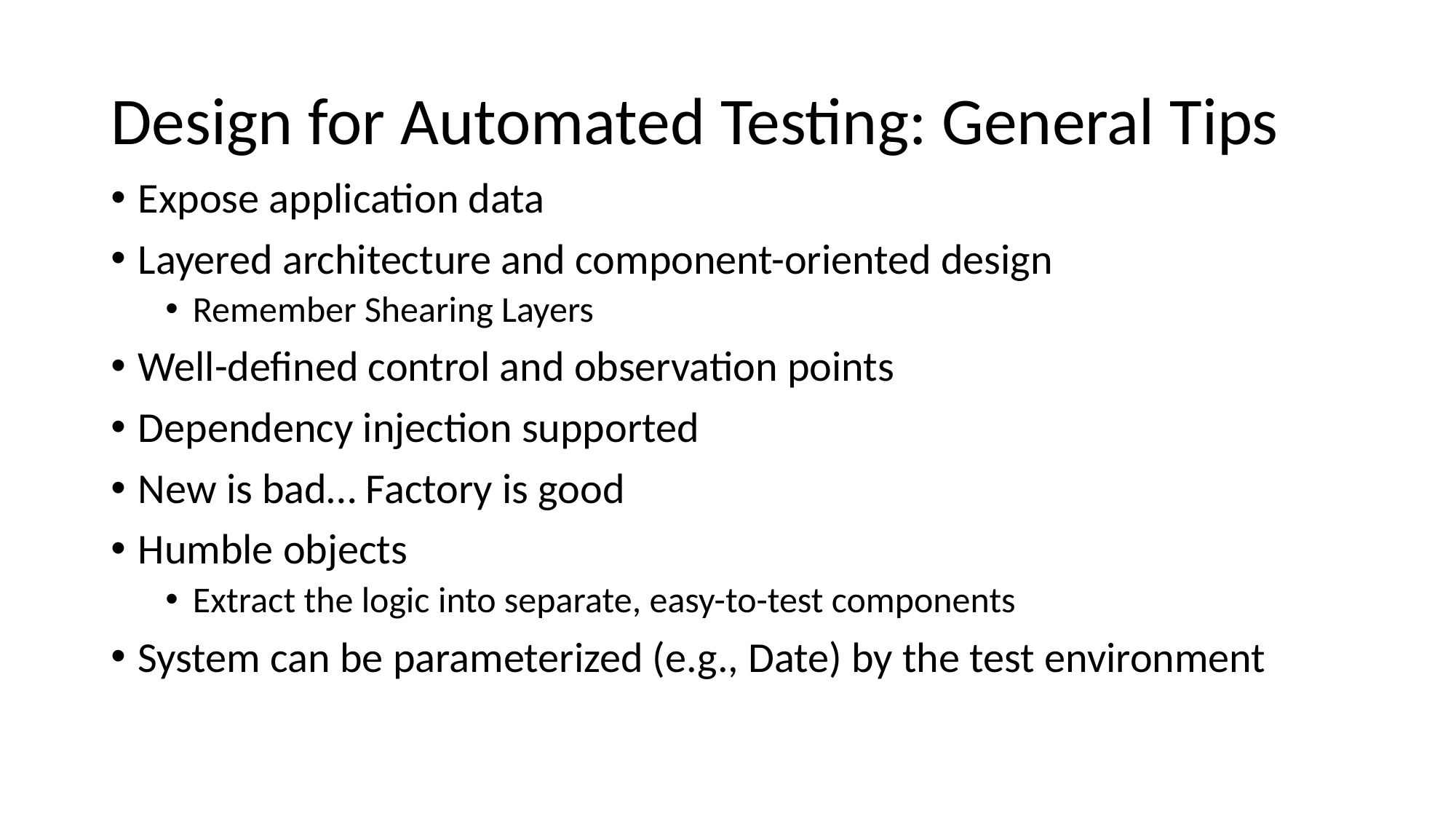

# Design for Automated Testing: General Tips
Expose application data
Layered architecture and component-oriented design
Remember Shearing Layers
Well-defined control and observation points
Dependency injection supported
New is bad… Factory is good
Humble objects
Extract the logic into separate, easy-to-test components
System can be parameterized (e.g., Date) by the test environment